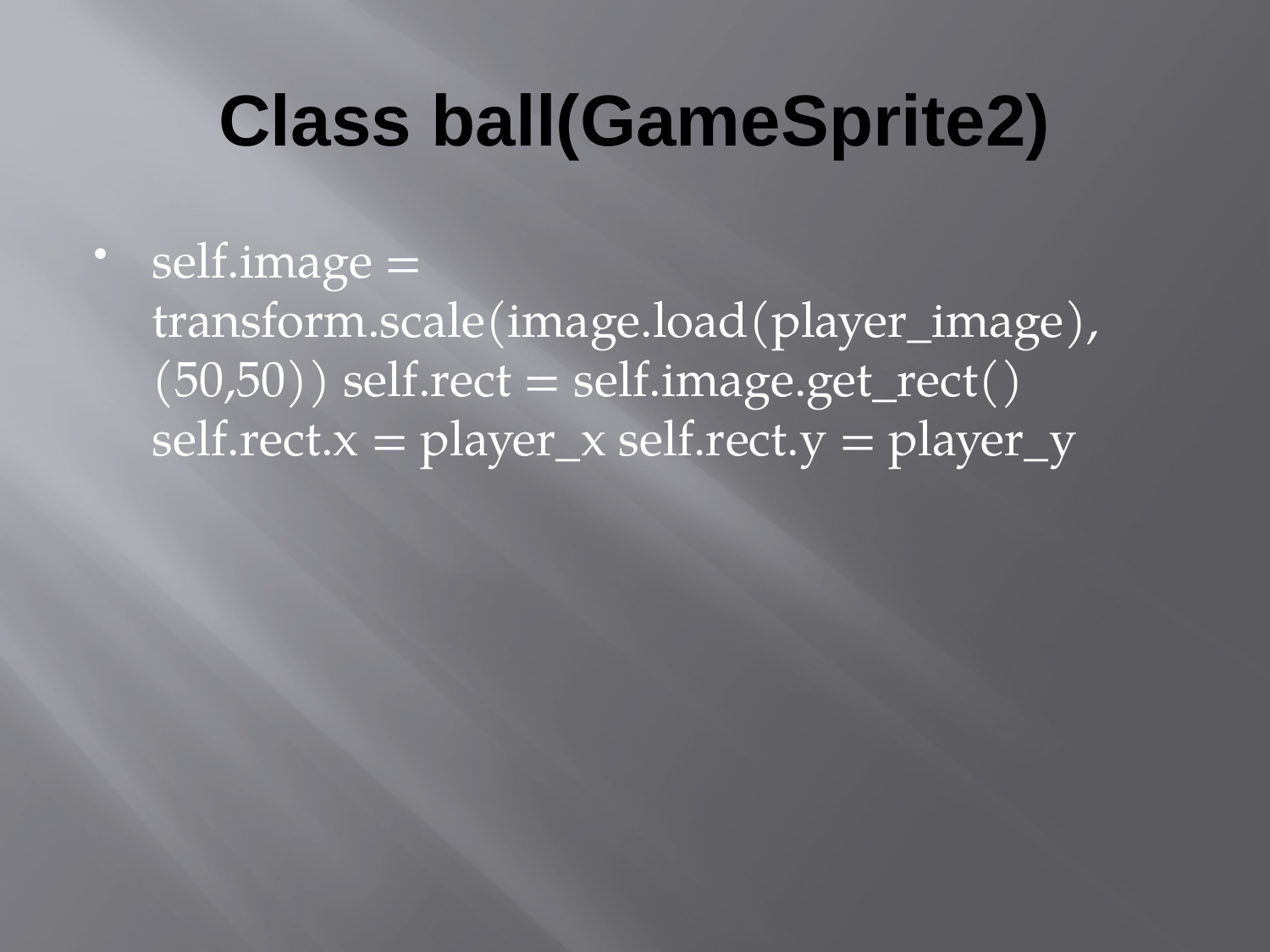

# Class ball(GameSprite2)
self.image = transform.scale(image.load(player_image), (50,50)) self.rect = self.image.get_rect() self.rect.x = player_x self.rect.y = player_y